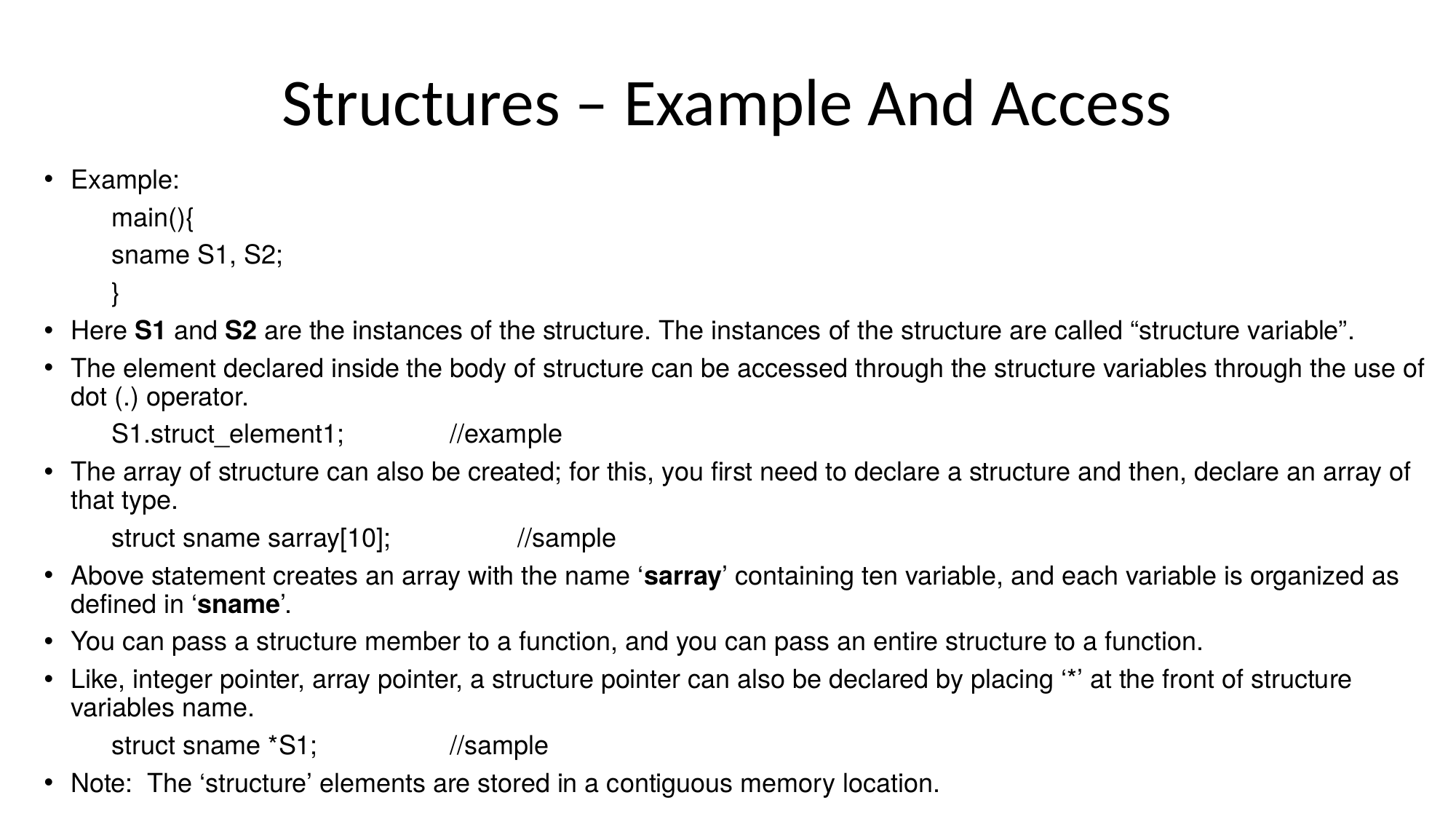

# Structures – Example And Access
Example:
	main(){
		sname S1, S2;
	}
Here S1 and S2 are the instances of the structure. The instances of the structure are called “structure variable”.
The element declared inside the body of structure can be accessed through the structure variables through the use of dot (.) operator.
	S1.struct_element1; 		//example
The array of structure can also be created; for this, you first need to declare a structure and then, declare an array of that type.
	struct sname sarray[10];             	//sample
Above statement creates an array with the name ‘sarray’ containing ten variable, and each variable is organized as defined in ‘sname’.
You can pass a structure member to a function, and you can pass an entire structure to a function.
Like, integer pointer, array pointer, a structure pointer can also be declared by placing ‘*’ at the front of structure variables name.
	struct sname *S1;              	//sample
Note:  The ‘structure’ elements are stored in a contiguous memory location.